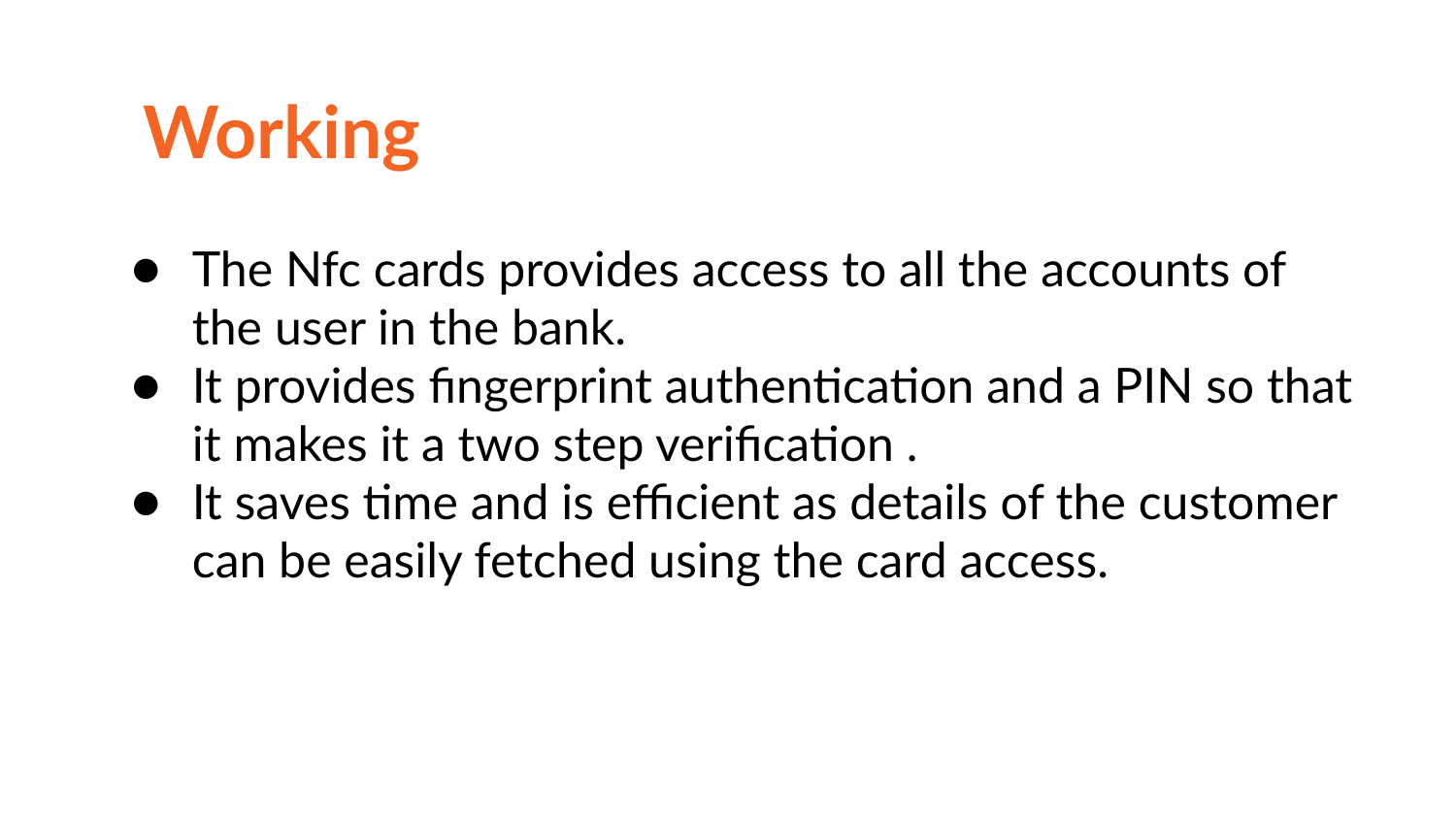

Working
The Nfc cards provides access to all the accounts of the user in the bank.
It provides fingerprint authentication and a PIN so that it makes it a two step verification .
It saves time and is efficient as details of the customer can be easily fetched using the card access.